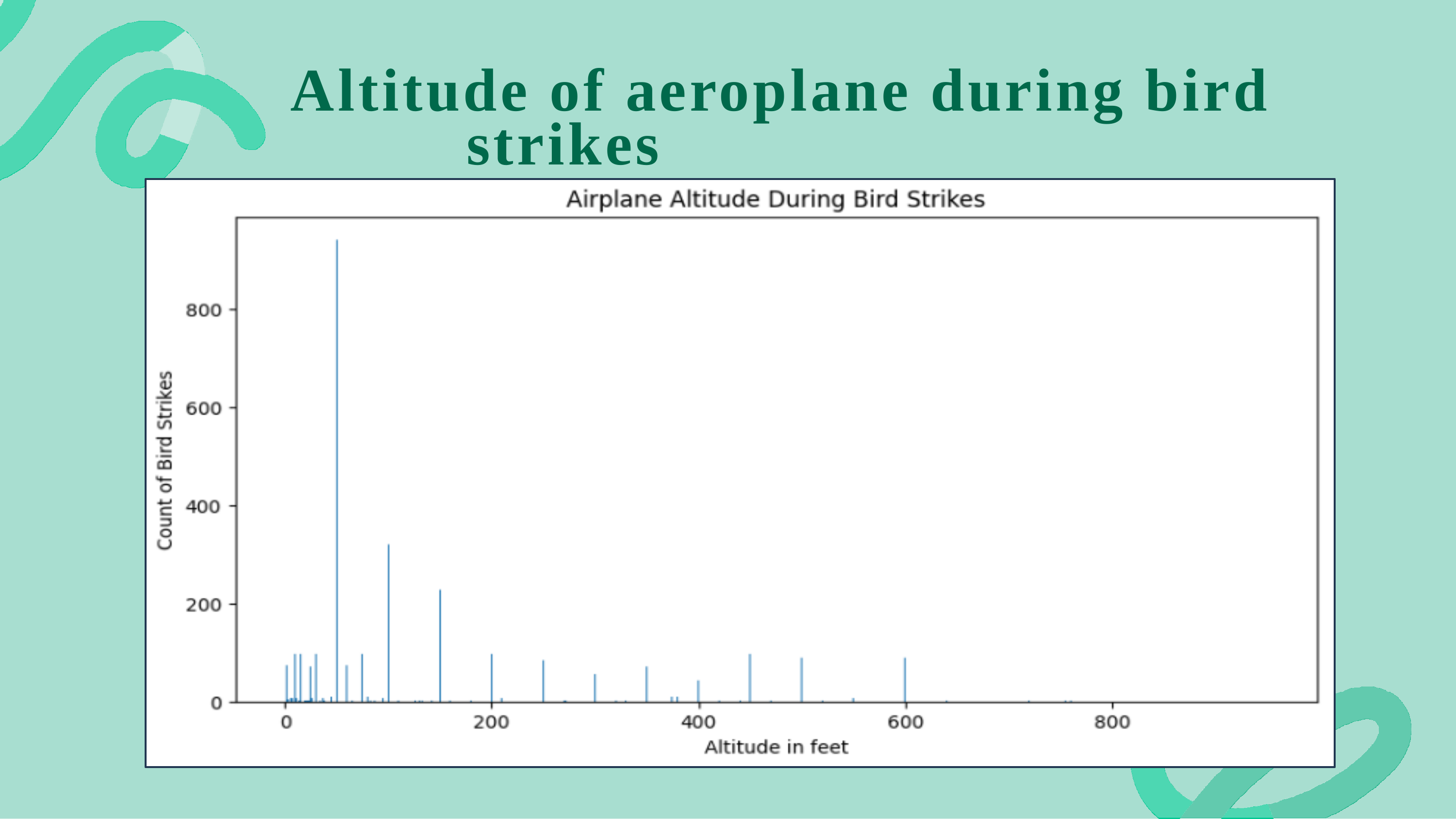

# Altitude of aeroplane during bird strikes